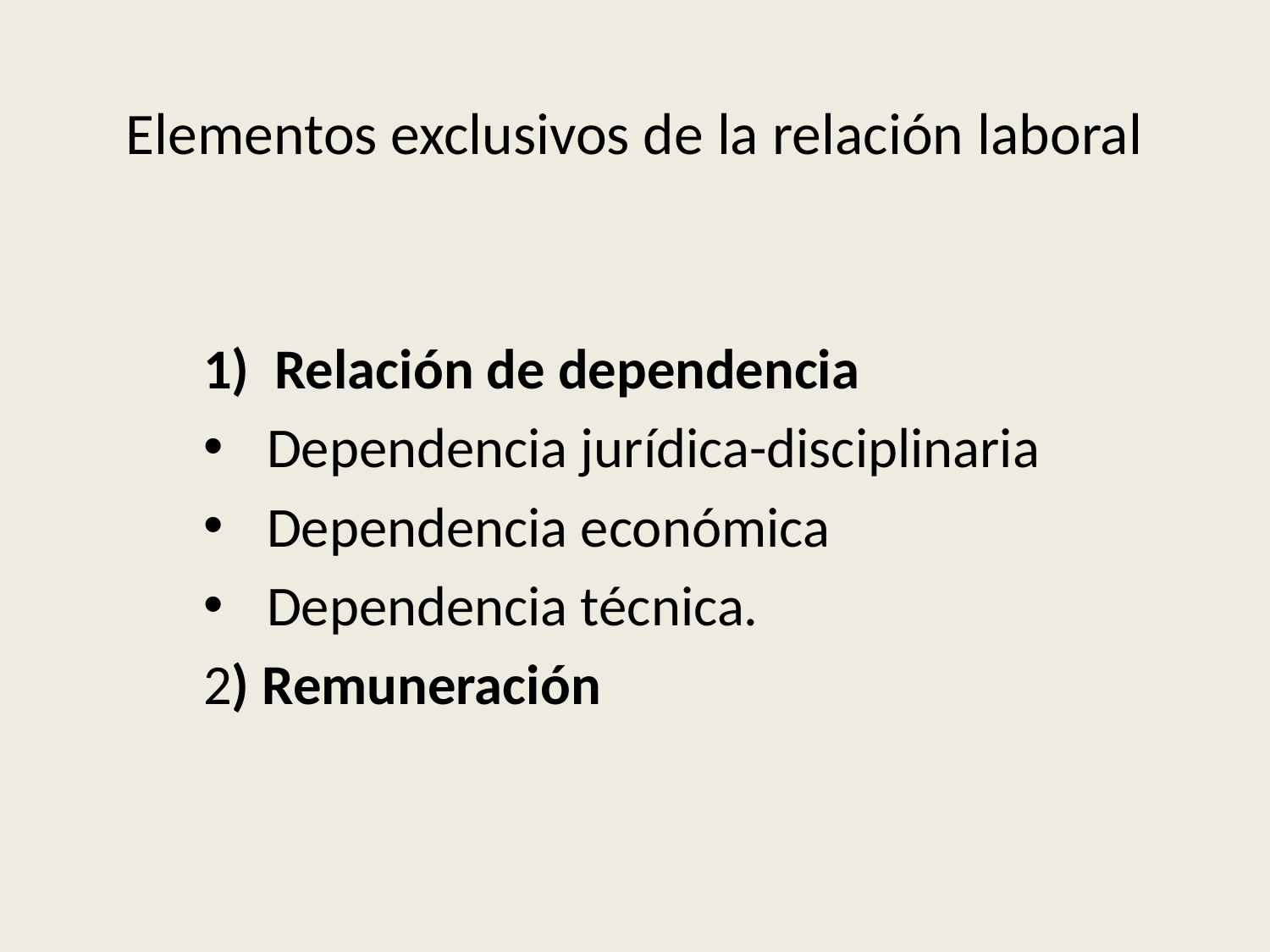

# Elementos exclusivos de la relación laboral
Relación de dependencia
Dependencia jurídica-disciplinaria
Dependencia económica
Dependencia técnica.
2) Remuneración